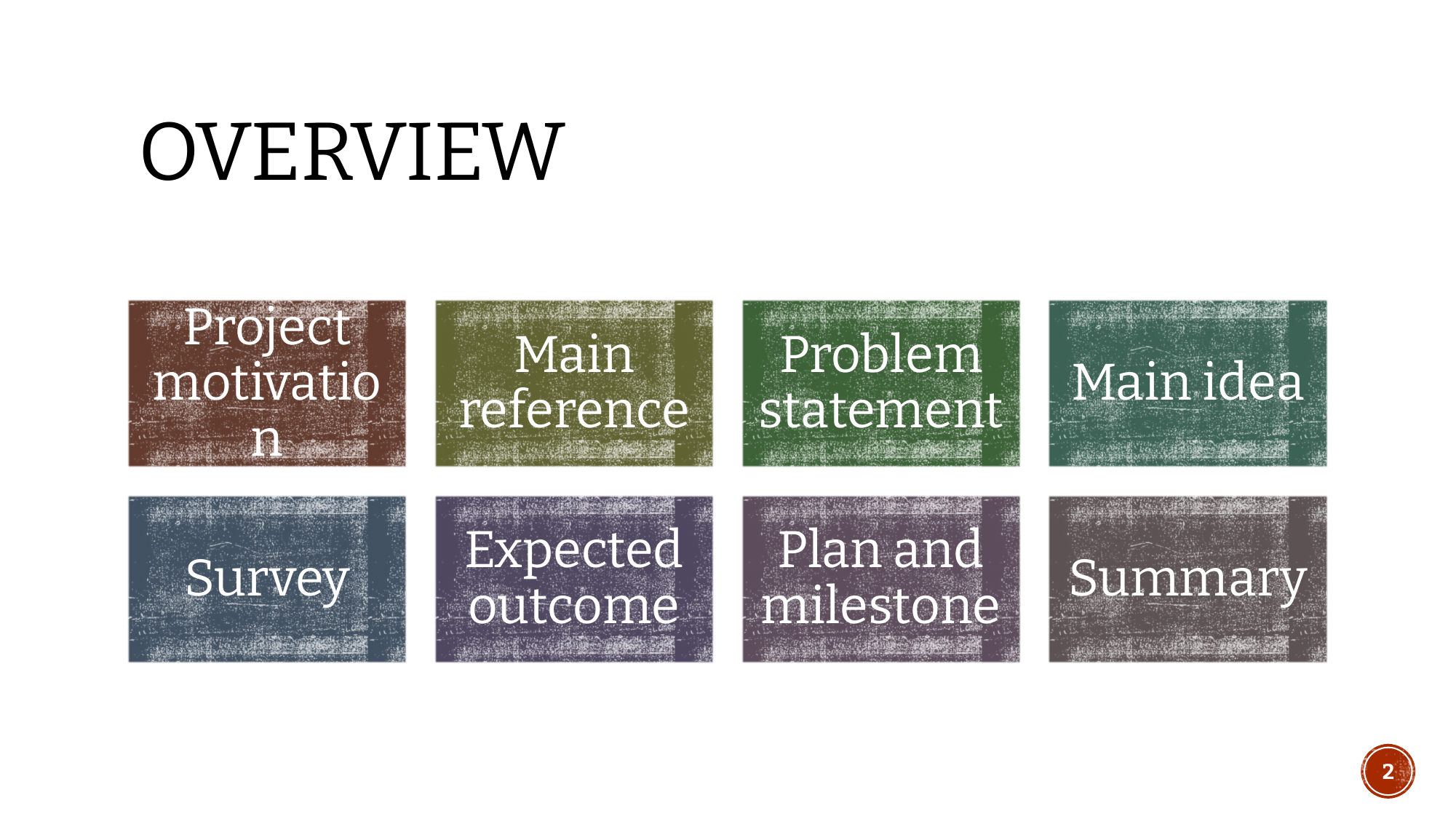

# overview
Project motivation
Main reference
Problem statement
Main idea
Survey
Expected outcome
Plan and milestone
Summary
2